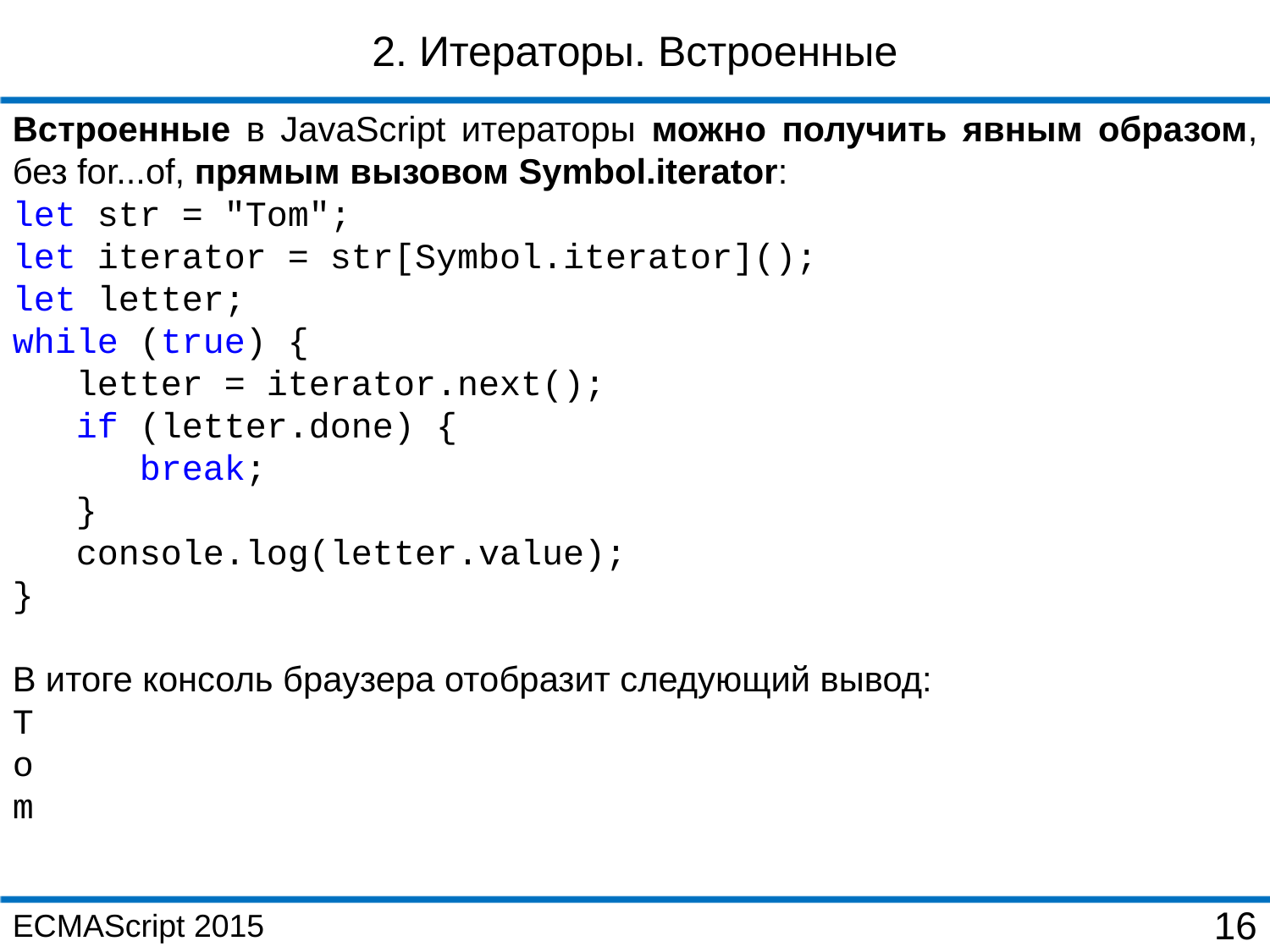

2. Итераторы. Встроенные
Встроенные в JavaScript итераторы можно получить явным образом, без for...of, прямым вызовом Symbol.iterator:
let str = "Tom";
let iterator = str[Symbol.iterator]();
let letter;
while (true) {
   letter = iterator.next();
   if (letter.done) {
      break;
   }
   console.log(letter.value);
}

В итоге консоль браузера отобразит следующий вывод:
T
o
m
ECMAScript 2015
16